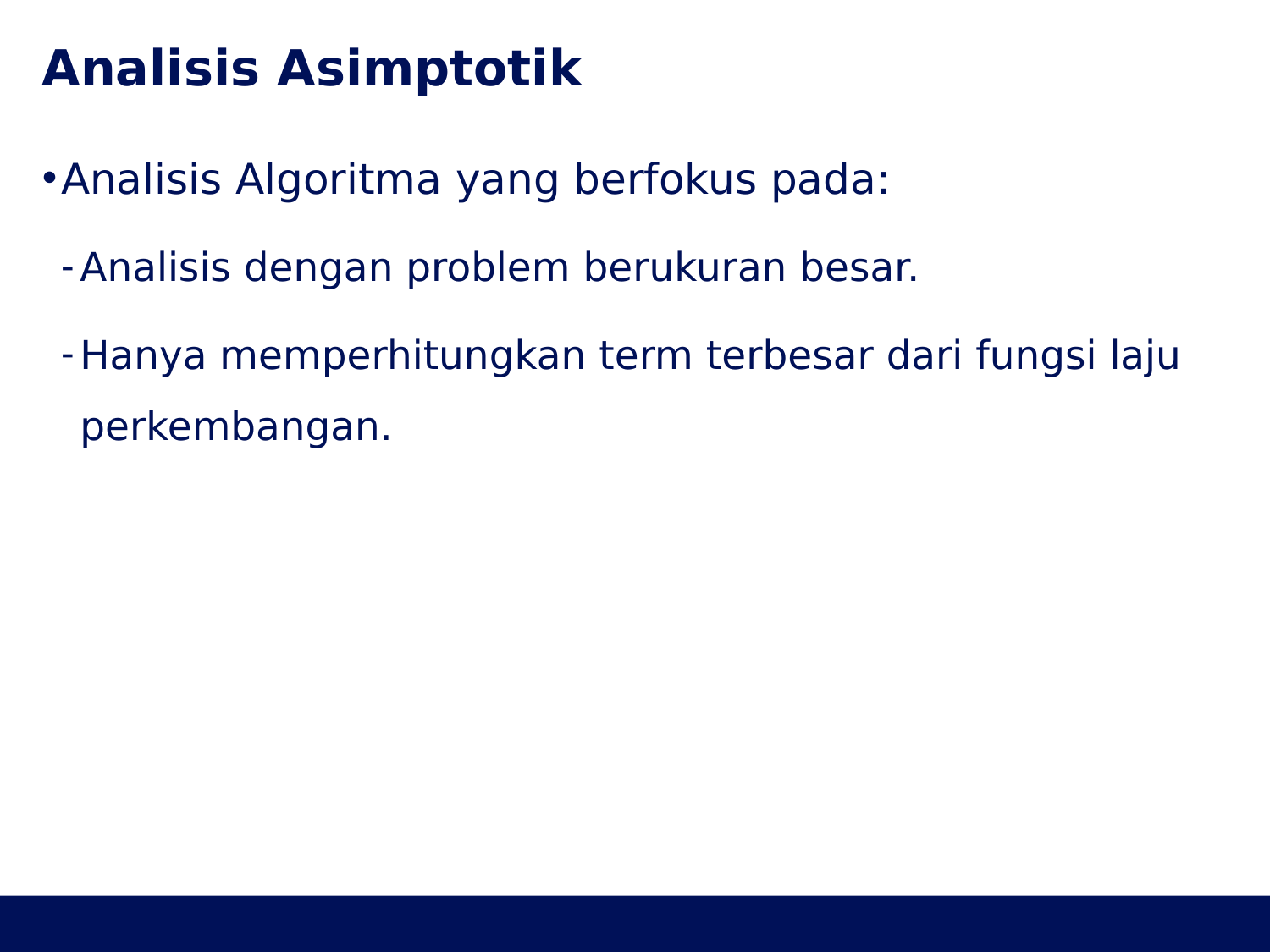

# Analisis Asimptotik
Analisis Algoritma yang berfokus pada:
Analisis dengan problem berukuran besar.
Hanya memperhitungkan term terbesar dari fungsi laju perkembangan.